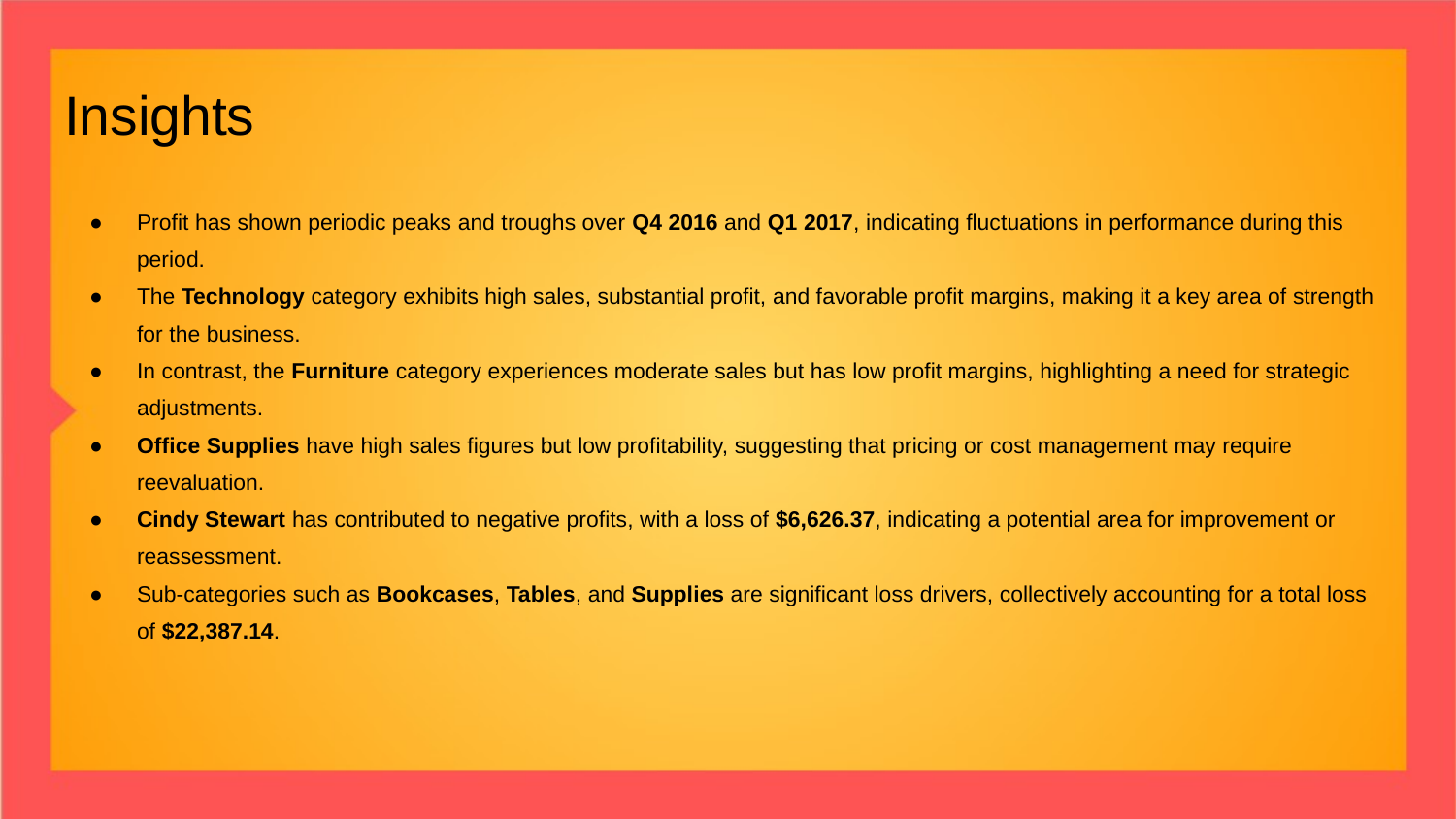

# Insights
Profit has shown periodic peaks and troughs over Q4 2016 and Q1 2017, indicating fluctuations in performance during this period.
The Technology category exhibits high sales, substantial profit, and favorable profit margins, making it a key area of strength for the business.
In contrast, the Furniture category experiences moderate sales but has low profit margins, highlighting a need for strategic adjustments.
Office Supplies have high sales figures but low profitability, suggesting that pricing or cost management may require reevaluation.
Cindy Stewart has contributed to negative profits, with a loss of $6,626.37, indicating a potential area for improvement or reassessment.
Sub-categories such as Bookcases, Tables, and Supplies are significant loss drivers, collectively accounting for a total loss of $22,387.14.